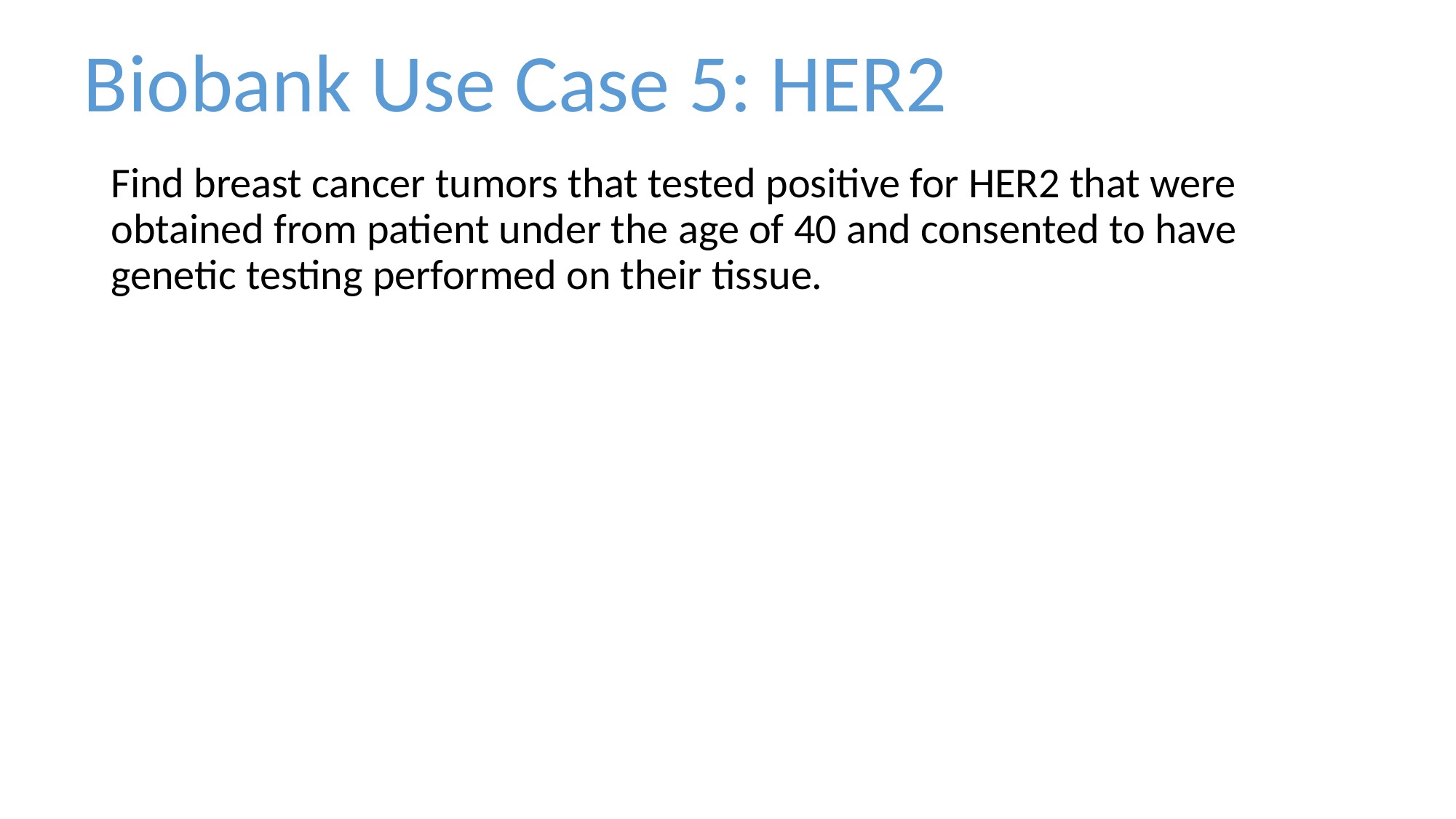

Biobank Use Case 5: HER2
Find breast cancer tumors that tested positive for HER2 that were obtained from patient under the age of 40 and consented to have genetic testing performed on their tissue.